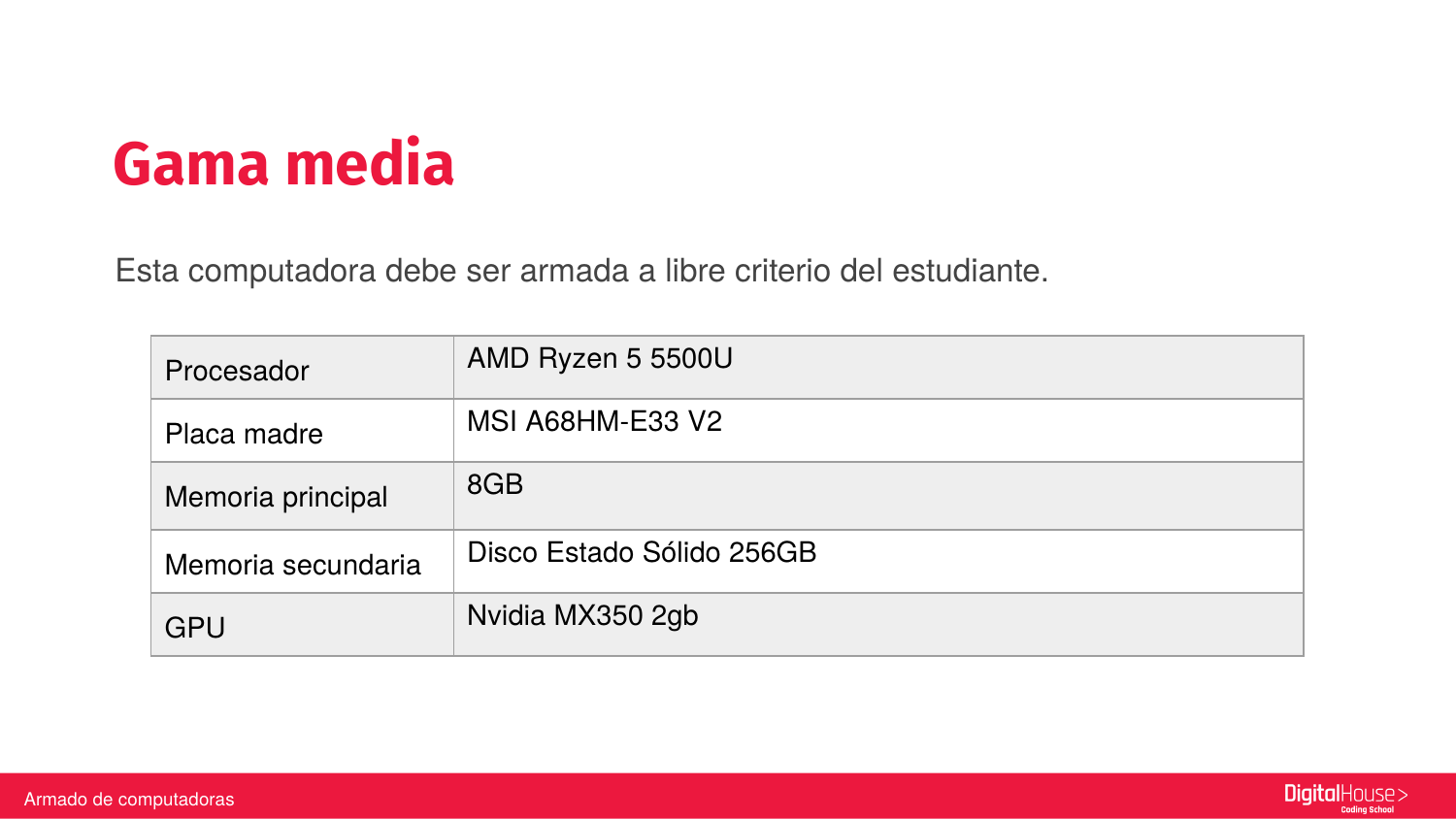

# Gama media
Esta computadora debe ser armada a libre criterio del estudiante.
| Procesador | AMD Ryzen 5 5500U |
| --- | --- |
| Placa madre | MSI A68HM-E33 V2 |
| Memoria principal | 8GB |
| Memoria secundaria | Disco Estado Sólido 256GB |
| GPU | Nvidia MX350 2gb |
Armado de computadoras